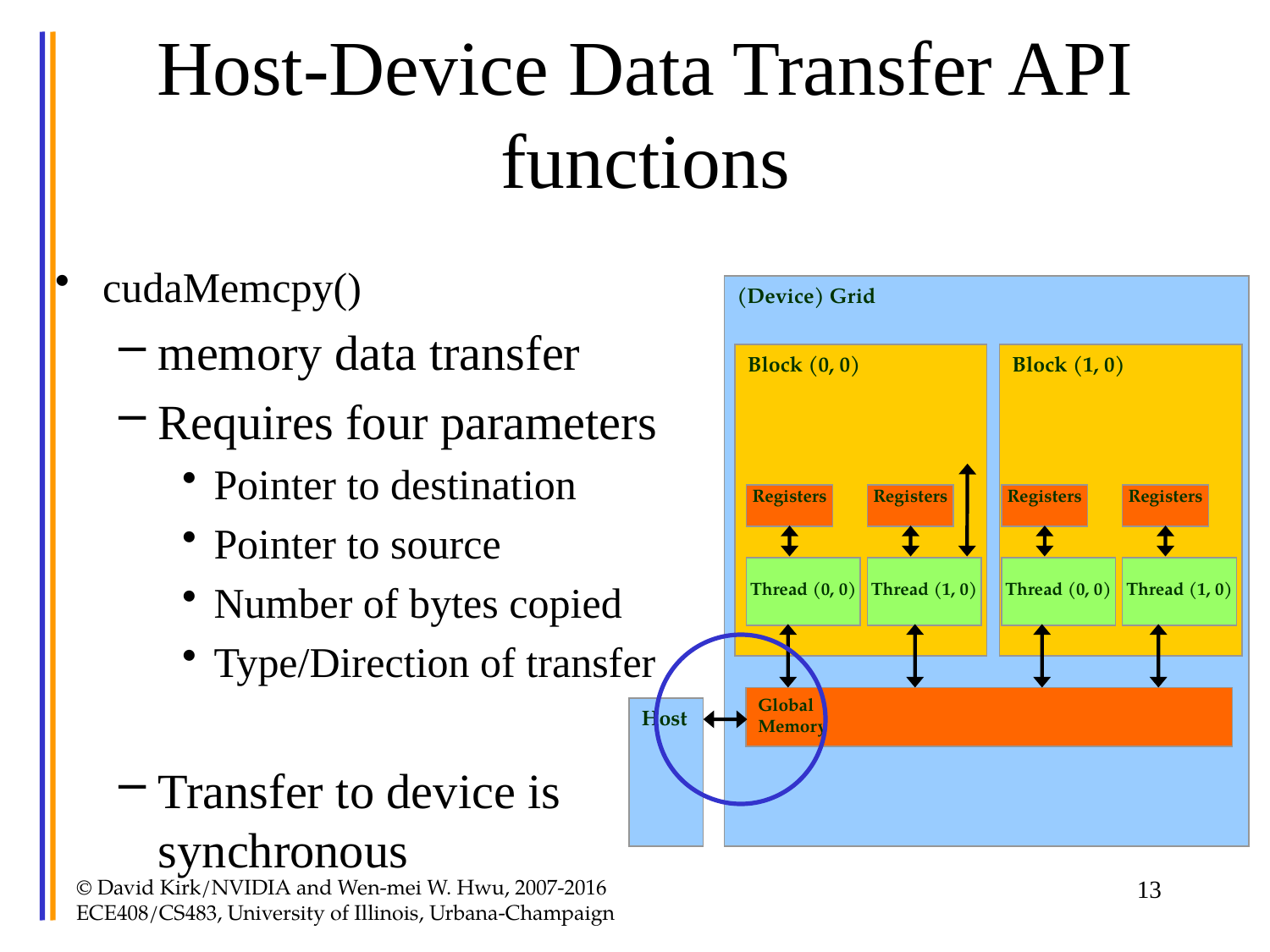

# Host-Device Data Transfer API functions
cudaMemcpy()
memory data transfer
Requires four parameters
Pointer to destination
Pointer to source
Number of bytes copied
Type/Direction of transfer

Transfer to device is synchronous
(Device) Grid
Block (0, 0)
Block (1, 0)

Registers
Registers
Registers
Registers

Thread (0, 0)
Thread (1, 0)
Thread (0, 0)
Thread (1, 0)

Global
Memory
Host

© David Kirk/NVIDIA and Wen-mei W. Hwu, 2007-2016 ECE408/CS483, University of Illinois, Urbana-Champaign
13